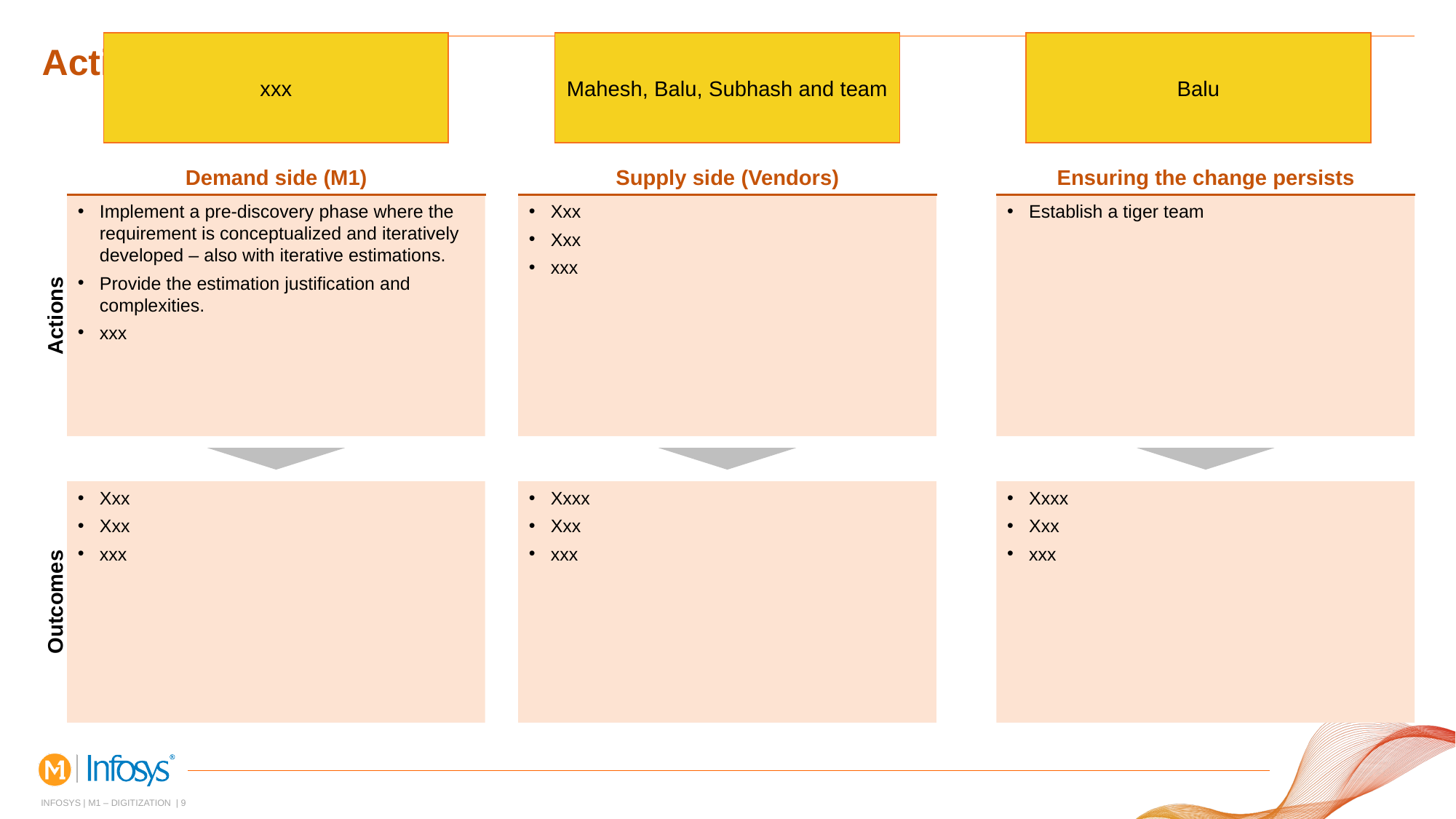

xxx
Mahesh, Balu, Subhash and team
Balu
# Actions & outcomes

Demand side (M1)
Supply side (Vendors)
Ensuring the change persists
Implement a pre-discovery phase where the requirement is conceptualized and iteratively developed – also with iterative estimations.
Provide the estimation justification and complexities.
xxx
Xxx
Xxx
xxx
Establish a tiger team
Actions

Xxx
Xxx
xxx
Xxxx
Xxx
xxx
Xxxx
Xxx
xxx
Outcomes